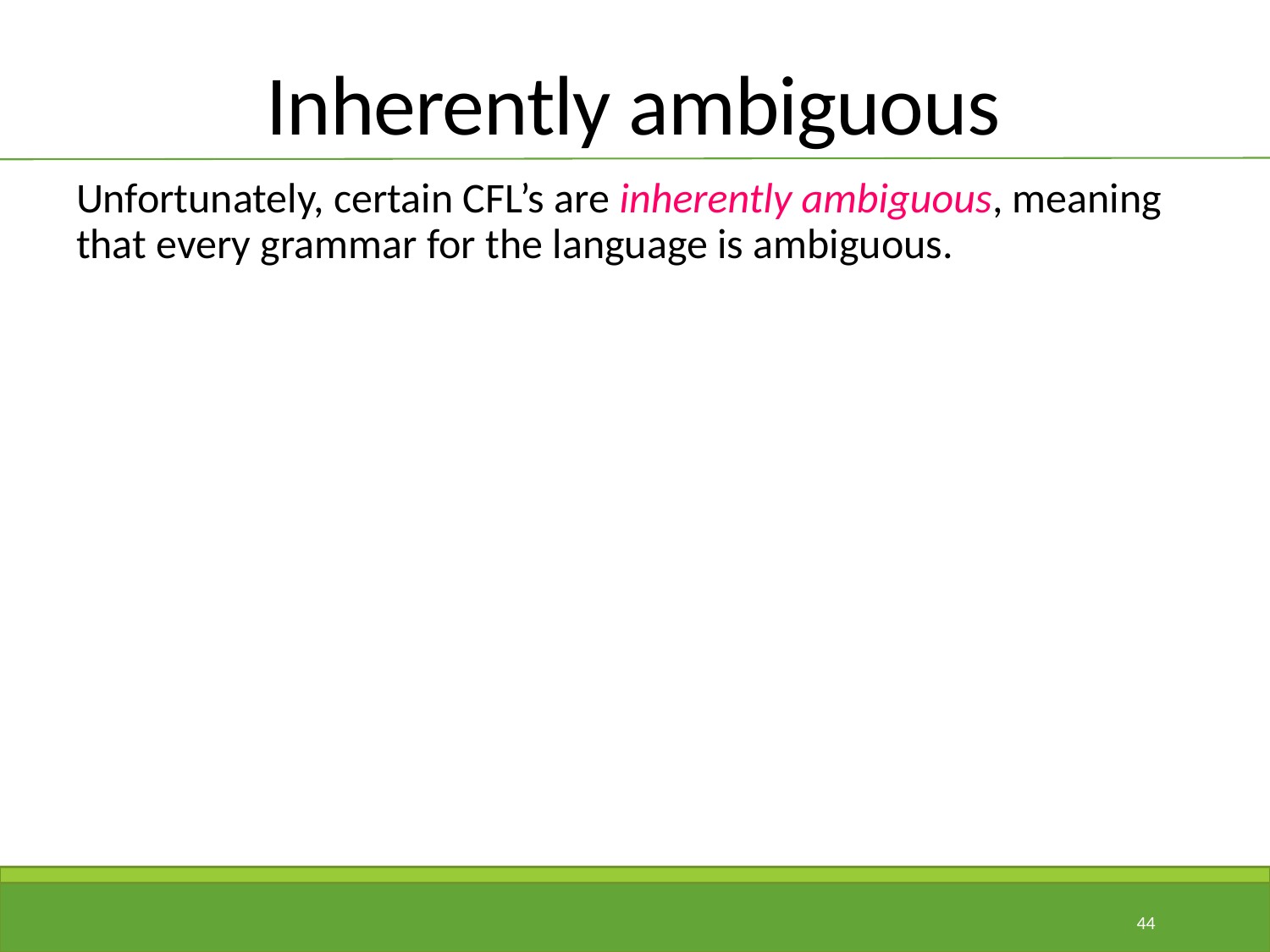

# Inherently ambiguous
Unfortunately, certain CFL’s are inherently ambiguous, meaning that every grammar for the language is ambiguous.

44